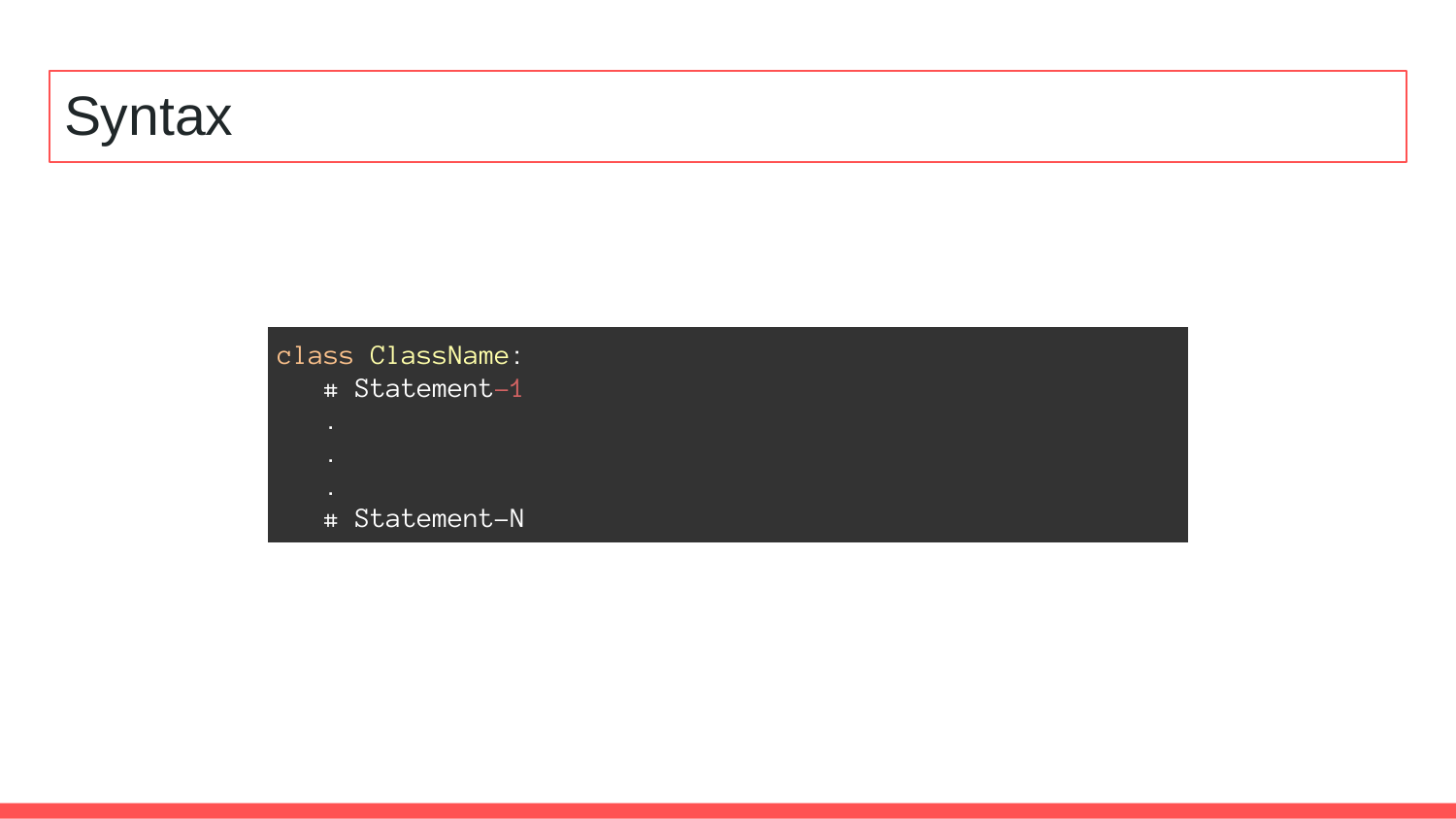

# Syntax

| class ClassName: # Statement-1 . . . # Statement-N |
| --- |